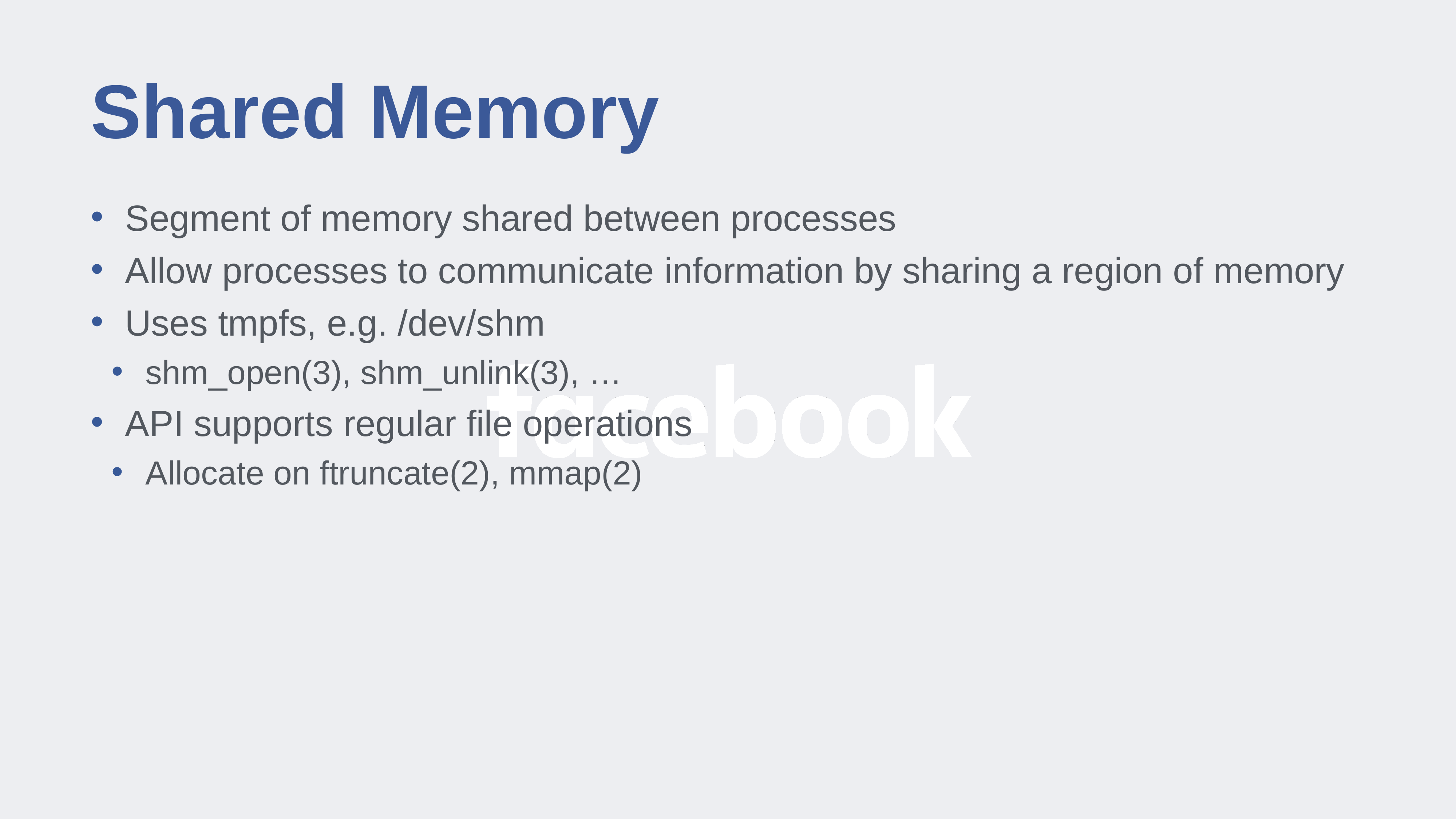

# Shared Memory
Segment of memory shared between processes
Allow processes to communicate information by sharing a region of memory
Uses tmpfs, e.g. /dev/shm
shm_open(3), shm_unlink(3), …
API supports regular file operations
Allocate on ftruncate(2), mmap(2)